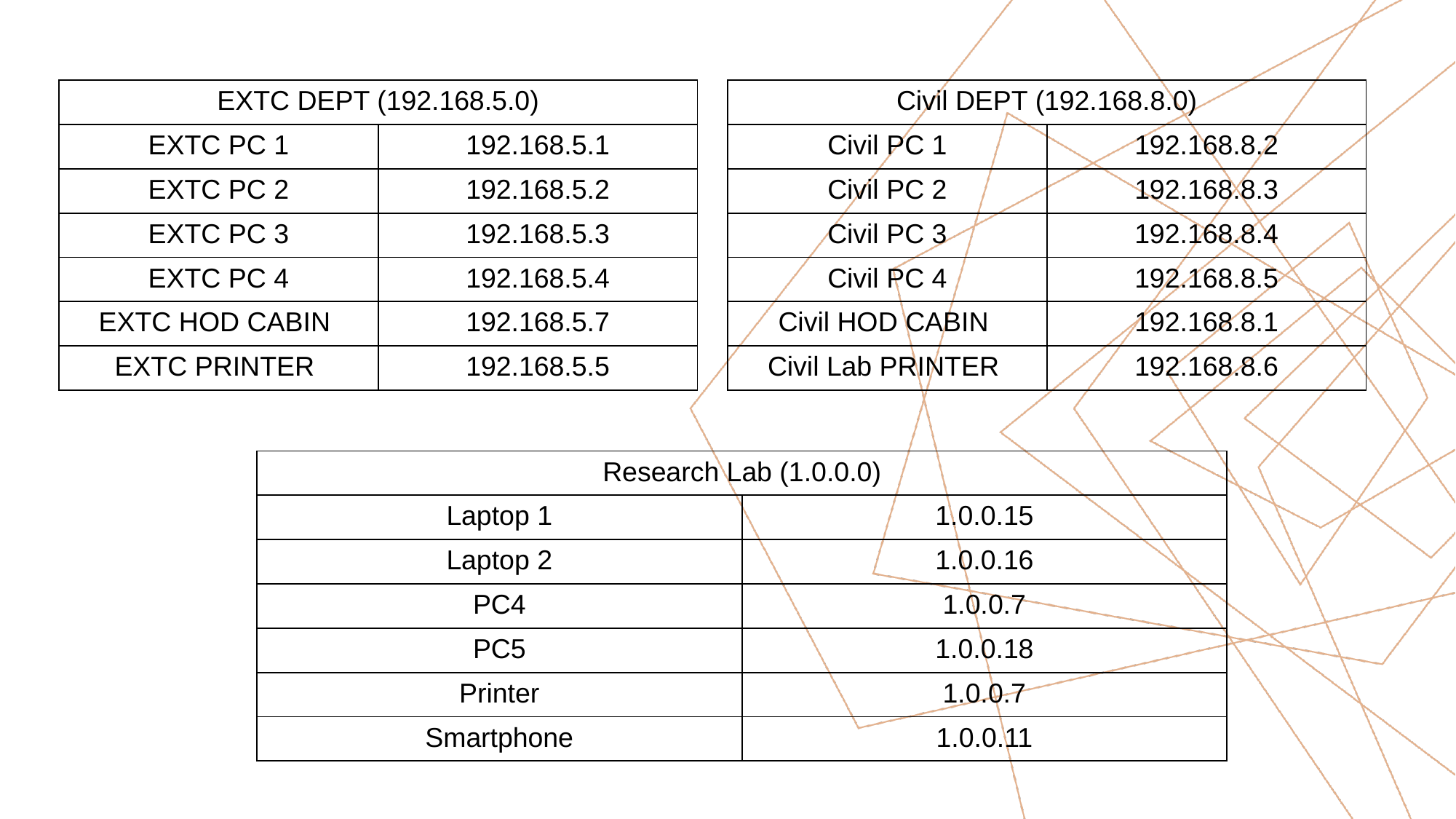

| EXTC DEPT (192.168.5.0) |  |
| --- | --- |
| EXTC PC 1 | 192.168.5.1 |
| EXTC PC 2 | 192.168.5.2 |
| EXTC PC 3 | 192.168.5.3 |
| EXTC PC 4 | 192.168.5.4 |
| EXTC HOD CABIN | 192.168.5.7 |
| EXTC PRINTER | 192.168.5.5 |
| Civil DEPT (192.168.8.0) |  |
| --- | --- |
| Civil PC 1 | 192.168.8.2 |
| Civil PC 2 | 192.168.8.3 |
| Civil PC 3 | 192.168.8.4 |
| Civil PC 4 | 192.168.8.5 |
| Civil HOD CABIN | 192.168.8.1 |
| Civil Lab PRINTER | 192.168.8.6 |
| Research Lab (1.0.0.0) |  |
| --- | --- |
| Laptop 1 | 1.0.0.15 |
| Laptop 2 | 1.0.0.16 |
| PC4 | 1.0.0.7 |
| PC5 | 1.0.0.18 |
| Printer | 1.0.0.7 |
| Smartphone | 1.0.0.11 |